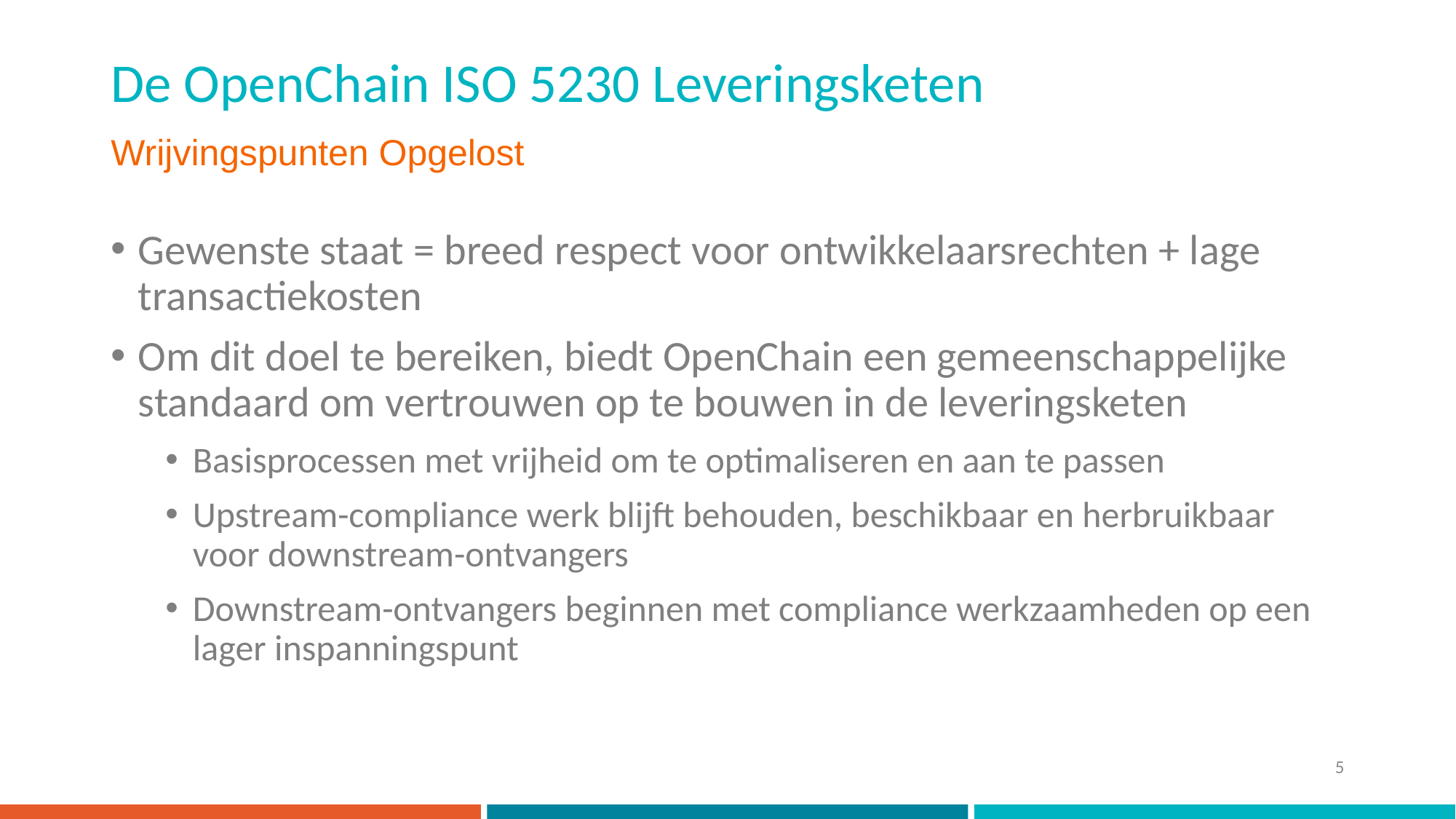

# De OpenChain ISO 5230 Leveringsketen
Wrijvingspunten Opgelost
Gewenste staat = breed respect voor ontwikkelaarsrechten + lage transactiekosten
Om dit doel te bereiken, biedt OpenChain een gemeenschappelijke standaard om vertrouwen op te bouwen in de leveringsketen
Basisprocessen met vrijheid om te optimaliseren en aan te passen
Upstream-compliance werk blijft behouden, beschikbaar en herbruikbaar voor downstream-ontvangers
Downstream-ontvangers beginnen met compliance werkzaamheden op een lager inspanningspunt
5